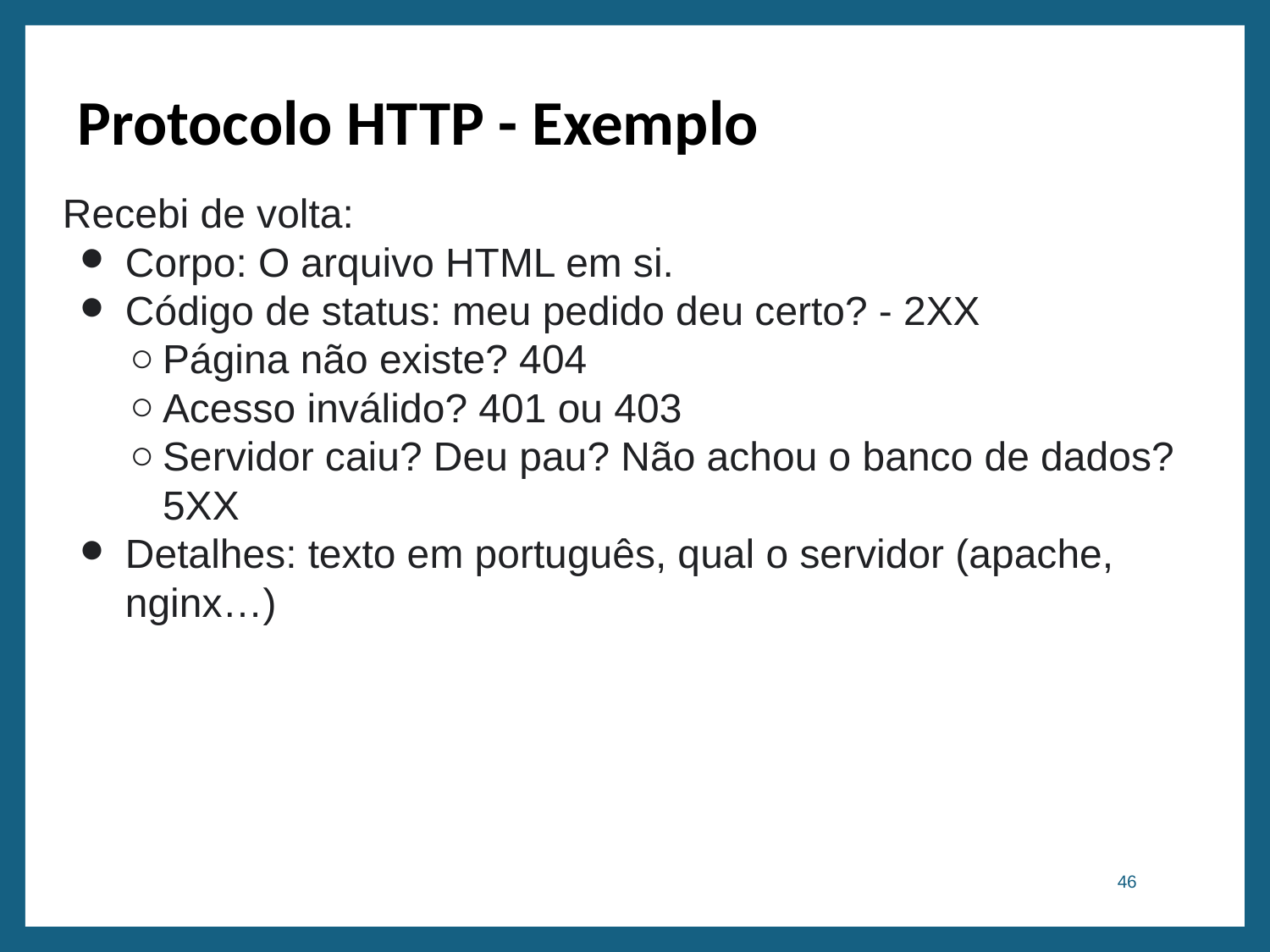

# Protocolo HTTP - Exemplo
Recebi de volta:
Corpo: O arquivo HTML em si.
Código de status: meu pedido deu certo? - 2XX
Página não existe? 404
Acesso inválido? 401 ou 403
Servidor caiu? Deu pau? Não achou o banco de dados? 5XX
Detalhes: texto em português, qual o servidor (apache, nginx…)
46